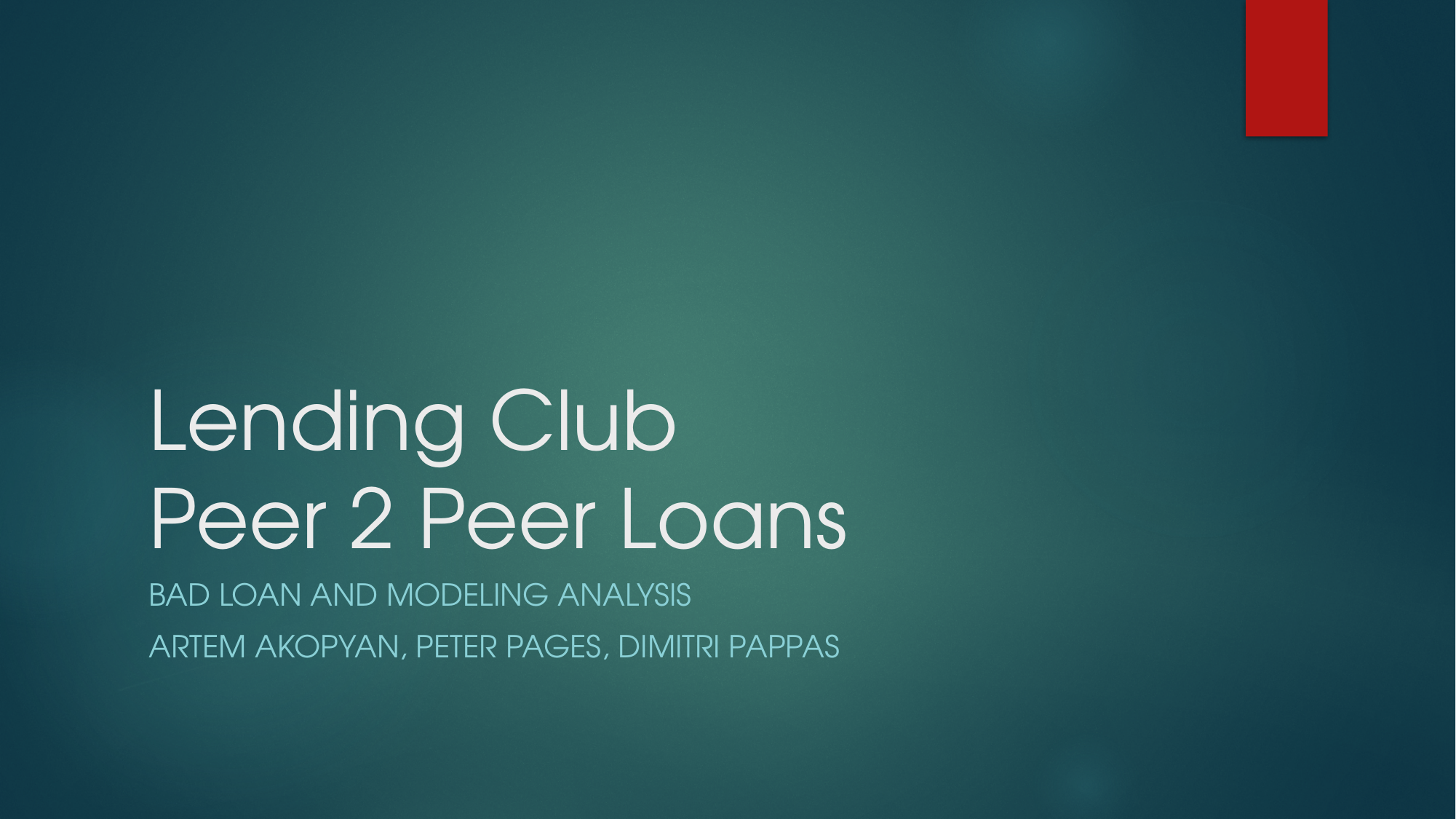

# Lending Club Peer 2 Peer Loans
BAD Loan and modeling analysis
Artem akopyan, peter pages, Dimitri pappas